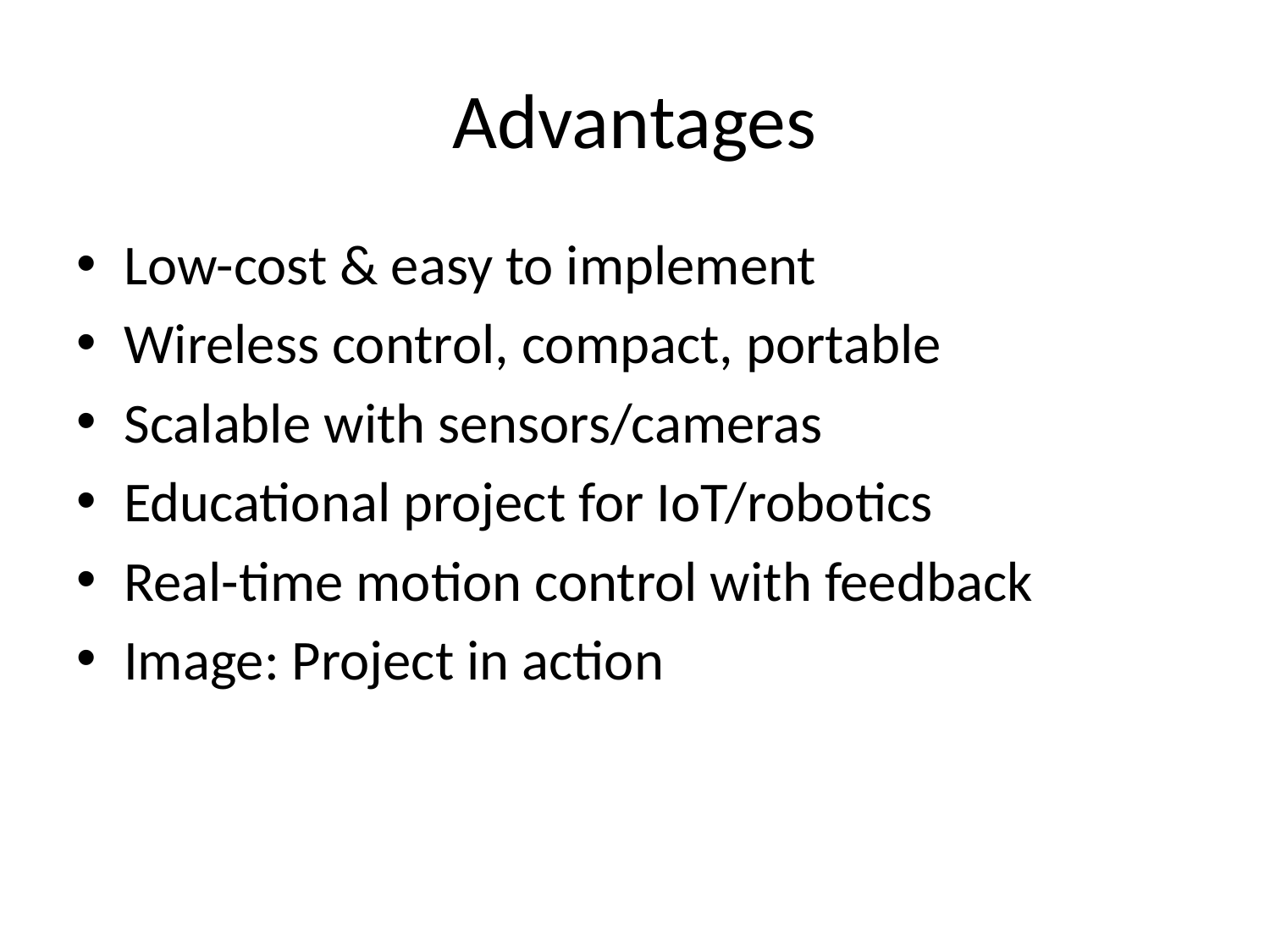

# Advantages
Low-cost & easy to implement
Wireless control, compact, portable
Scalable with sensors/cameras
Educational project for IoT/robotics
Real-time motion control with feedback
Image: Project in action